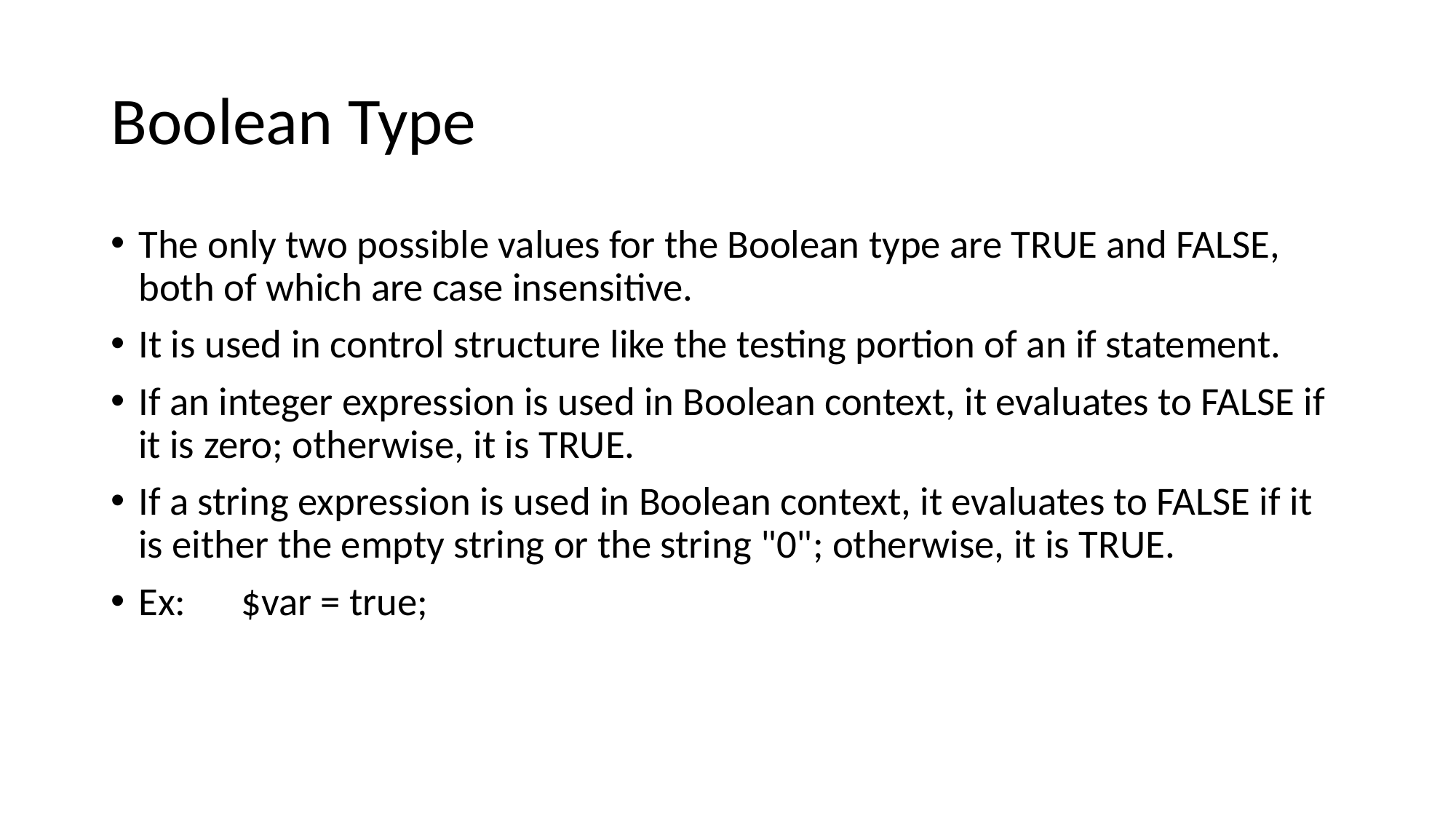

# Boolean Type
The only two possible values for the Boolean type are TRUE and FALSE, both of which are case insensitive.
It is used in control structure like the testing portion of an if statement.
If an integer expression is used in Boolean context, it evaluates to FALSE if it is zero; otherwise, it is TRUE.
If a string expression is used in Boolean context, it evaluates to FALSE if it is either the empty string or the string "0"; otherwise, it is TRUE.
Ex:	$var = true;